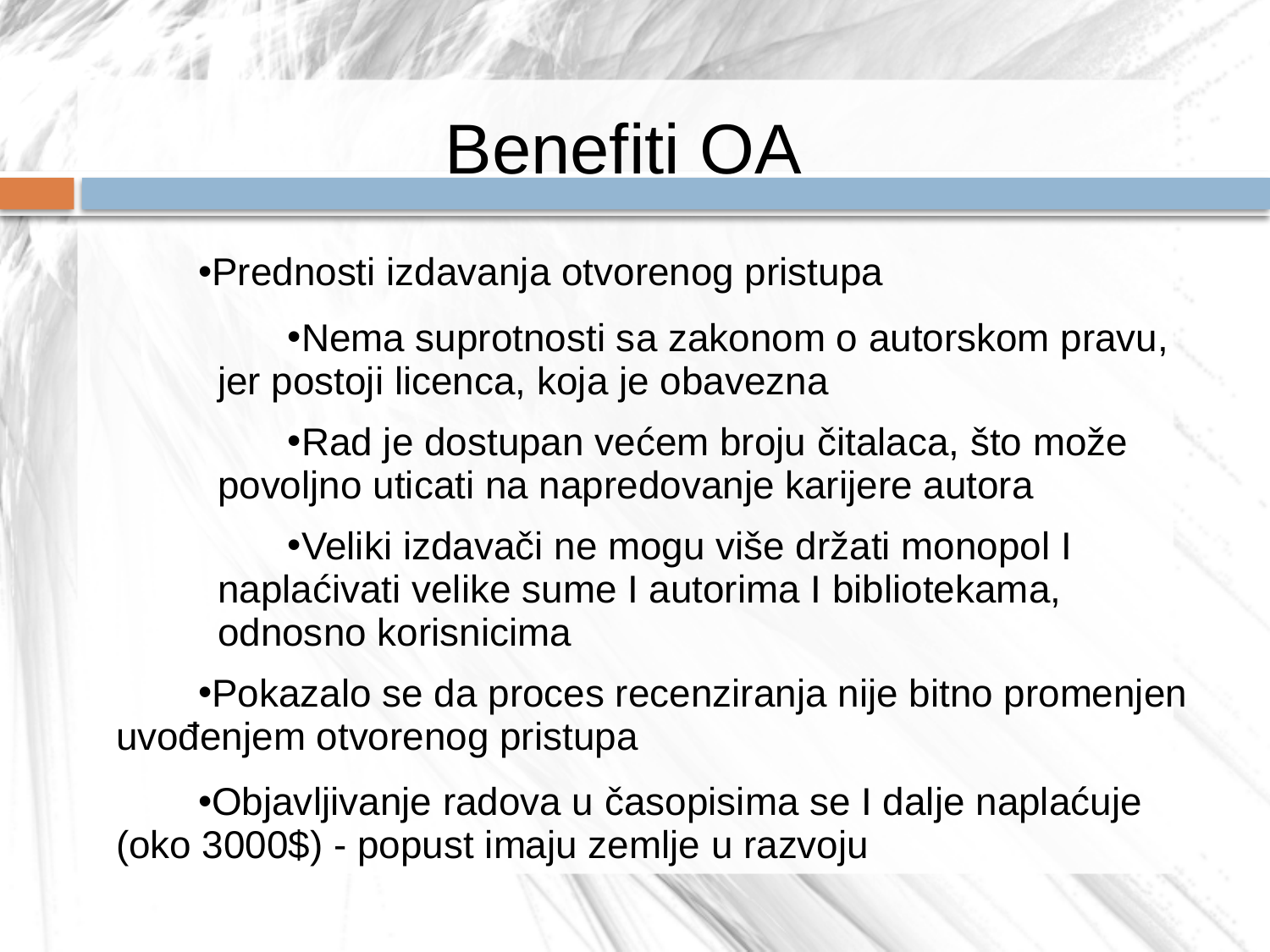

# Benefiti OA
Prednosti izdavanja otvorenog pristupa
Nema suprotnosti sa zakonom o autorskom pravu, jer postoji licenca, koja je obavezna
Rad je dostupan većem broju čitalaca, što može povoljno uticati na napredovanje karijere autora
Veliki izdavači ne mogu više držati monopol I naplaćivati velike sume I autorima I bibliotekama, odnosno korisnicima
Pokazalo se da proces recenziranja nije bitno promenjen uvođenjem otvorenog pristupa
Objavljivanje radova u časopisima se I dalje naplaćuje (oko 3000$) - popust imaju zemlje u razvoju